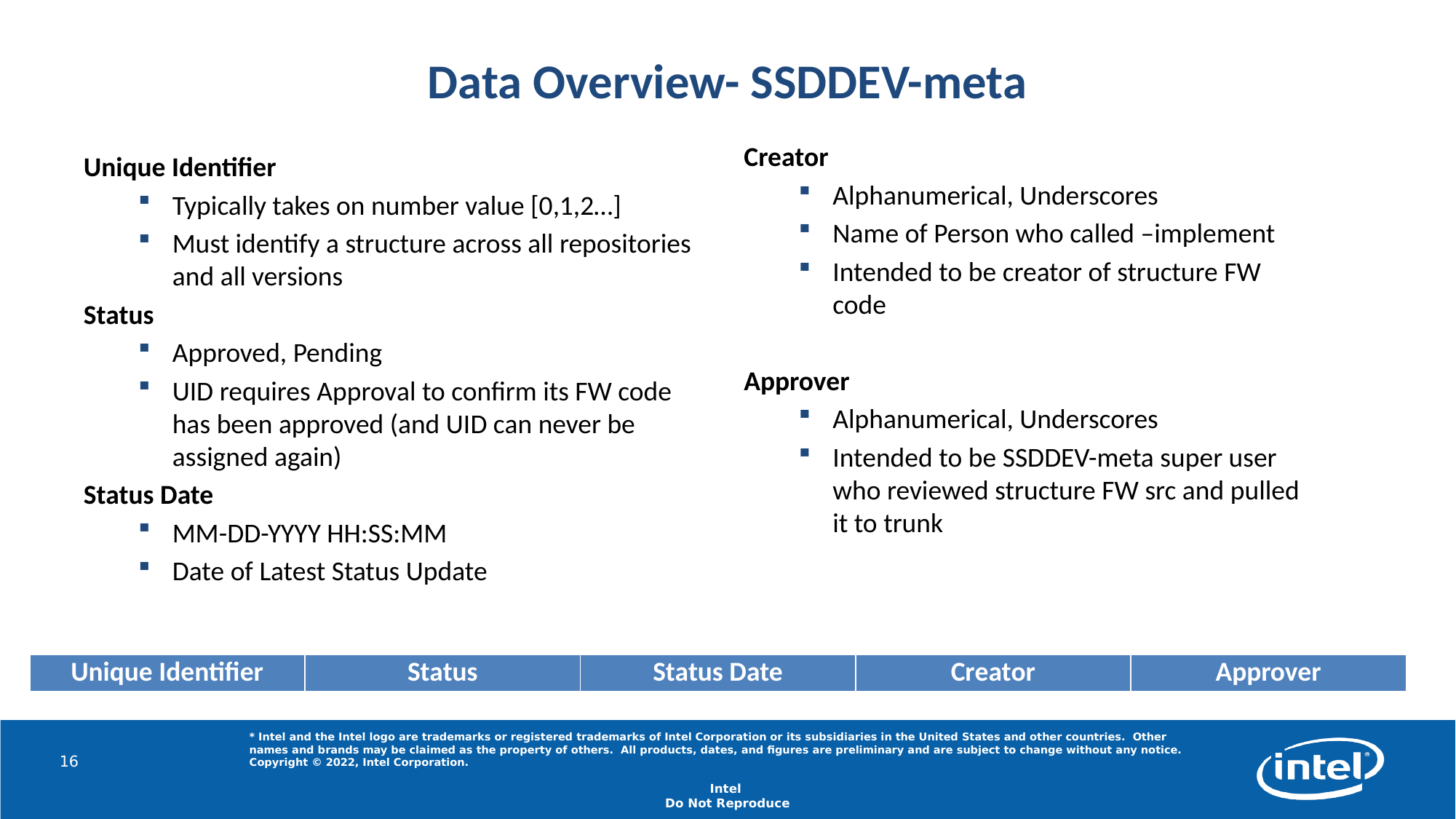

# Data Overview- SSDDEV-meta
Creator
Alphanumerical, Underscores
Name of Person who called –implement
Intended to be creator of structure FW code

Approver
Alphanumerical, Underscores
Intended to be SSDDEV-meta super user who reviewed structure FW src and pulled it to trunk
Unique Identifier
Typically takes on number value [0,1,2…]
Must identify a structure across all repositories and all versions
Status
Approved, Pending
UID requires Approval to confirm its FW code has been approved (and UID can never be assigned again)
Status Date
MM-DD-YYYY HH:SS:MM
Date of Latest Status Update

| Unique Identifier | Status | Status Date | Creator | Approver |
| --- | --- | --- | --- | --- |